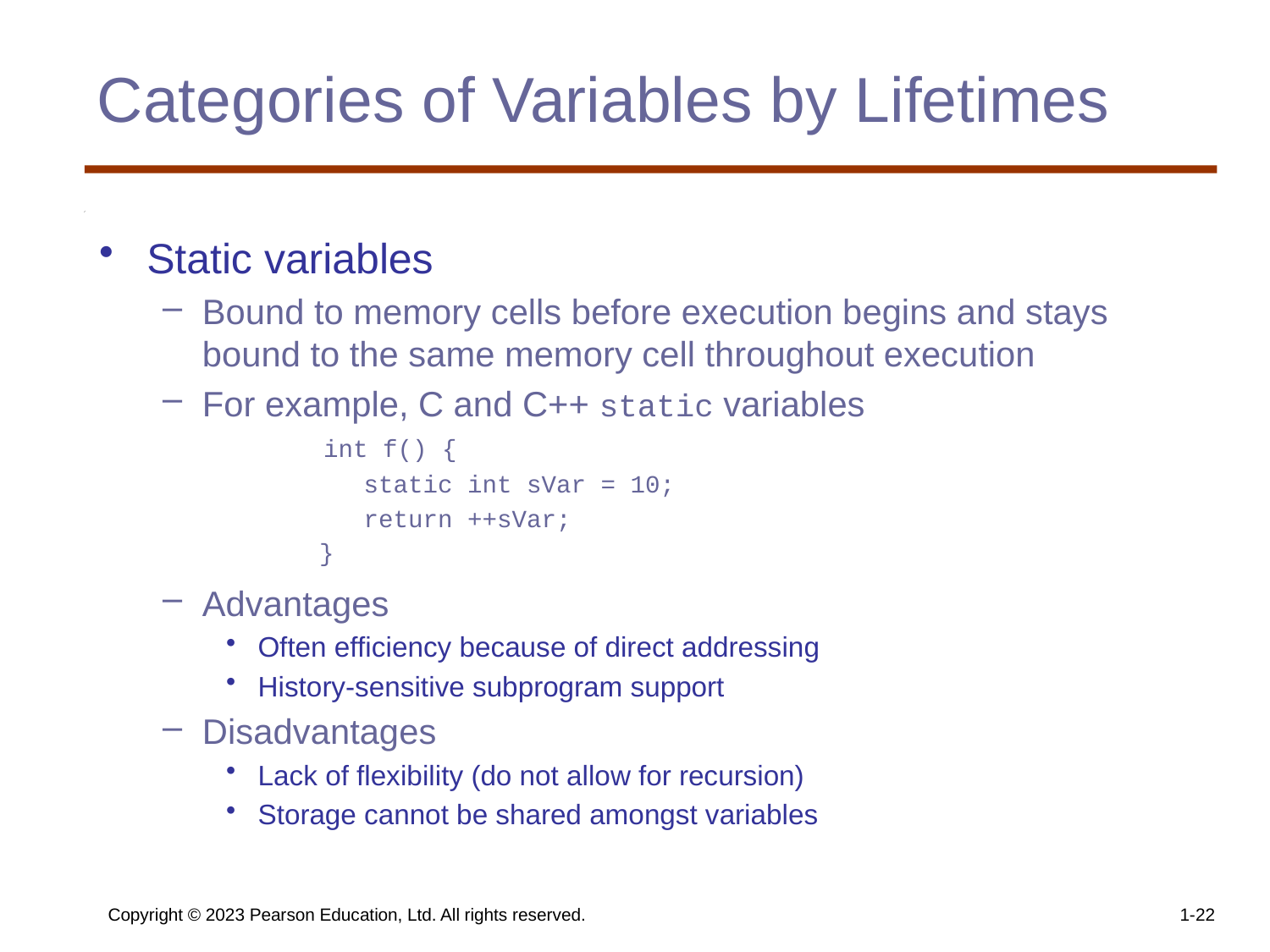

# Categories of Variables by Lifetimes
Static variables
Bound to memory cells before execution begins and stays bound to the same memory cell throughout execution
For example, C and C++ static variables
	  int f() {
	     static int sVar = 10;
	     return ++sVar;
	  }

Advantages
Often efficiency because of direct addressing
History-sensitive subprogram support
Disadvantages
Lack of flexibility (do not allow for recursion)
Storage cannot be shared amongst variables
Copyright © 2023 Pearson Education, Ltd. All rights reserved.
1-22